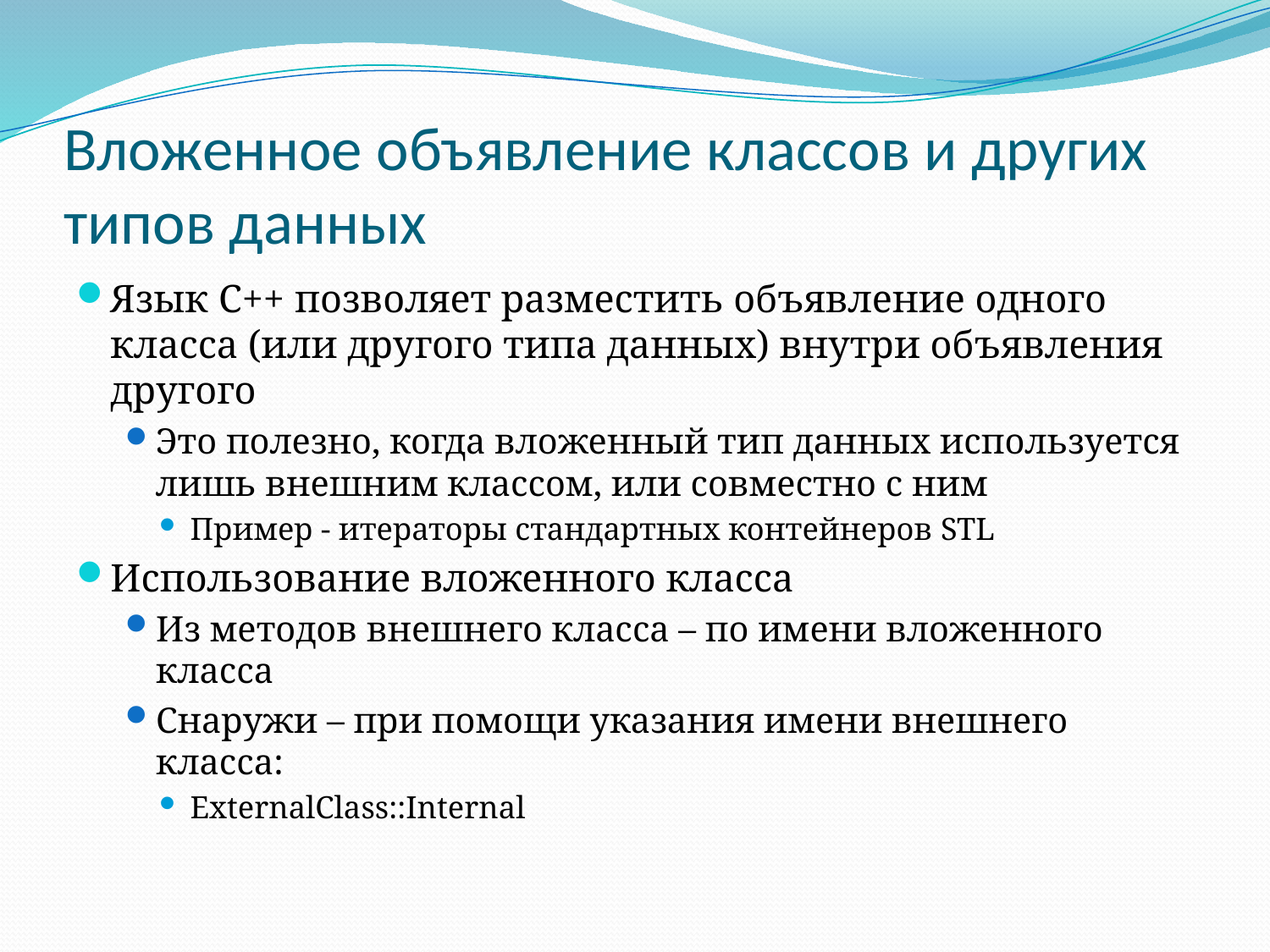

# Вложенное объявление классов и других типов данных
Язык C++ позволяет разместить объявление одного класса (или другого типа данных) внутри объявления другого
Это полезно, когда вложенный тип данных используется лишь внешним классом, или совместно с ним
Пример - итераторы стандартных контейнеров STL
Использование вложенного класса
Из методов внешнего класса – по имени вложенного класса
Снаружи – при помощи указания имени внешнего класса:
ExternalClass::Internal